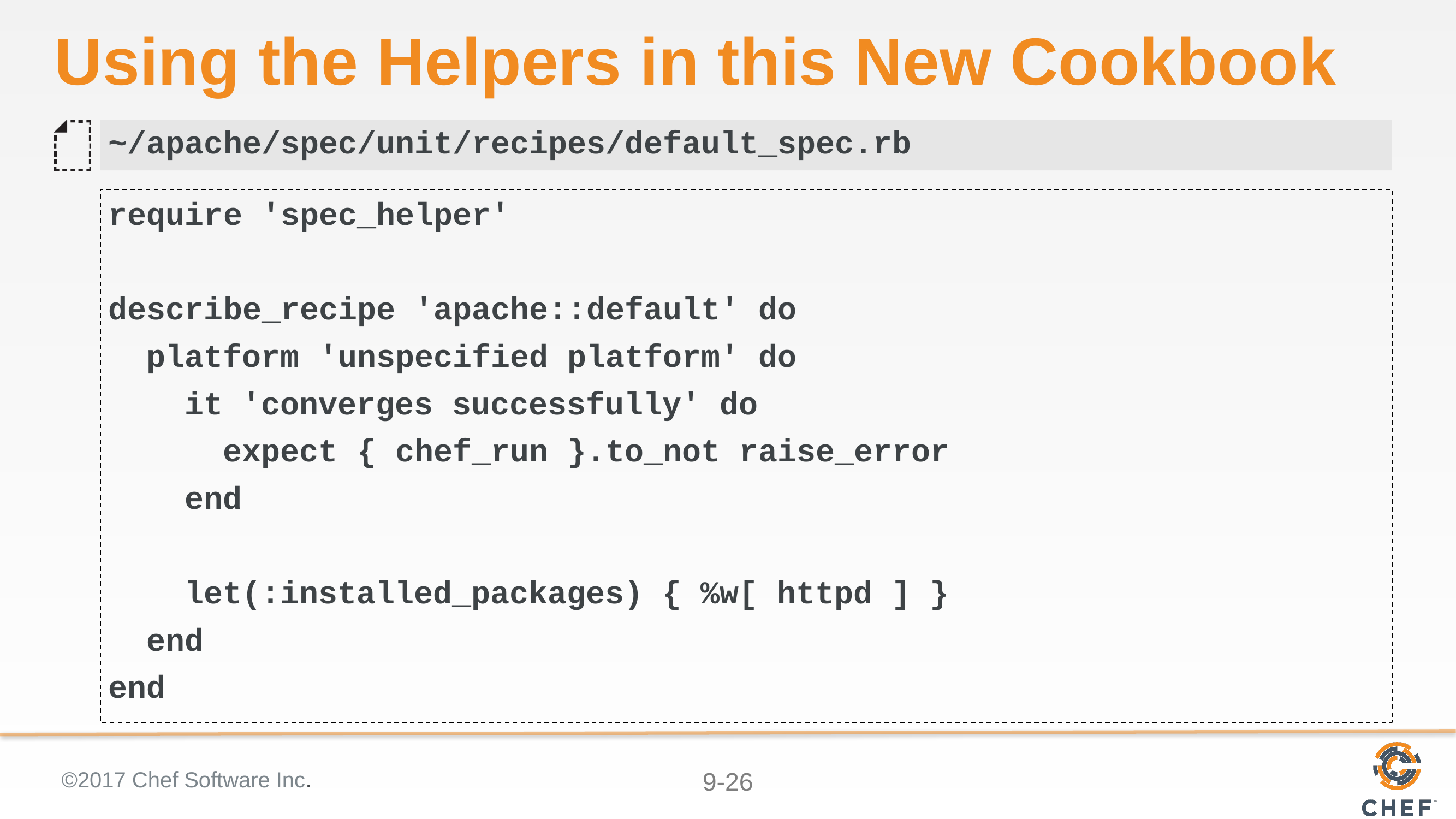

# Using the Helpers in this New Cookbook
~/apache/spec/unit/recipes/default_spec.rb
require 'spec_helper'

describe_recipe 'apache::default' do
  platform 'unspecified platform' do
    it 'converges successfully' do
      expect { chef_run }.to_not raise_error
    end

    let(:installed_packages) { %w[ httpd ] }
  end
end